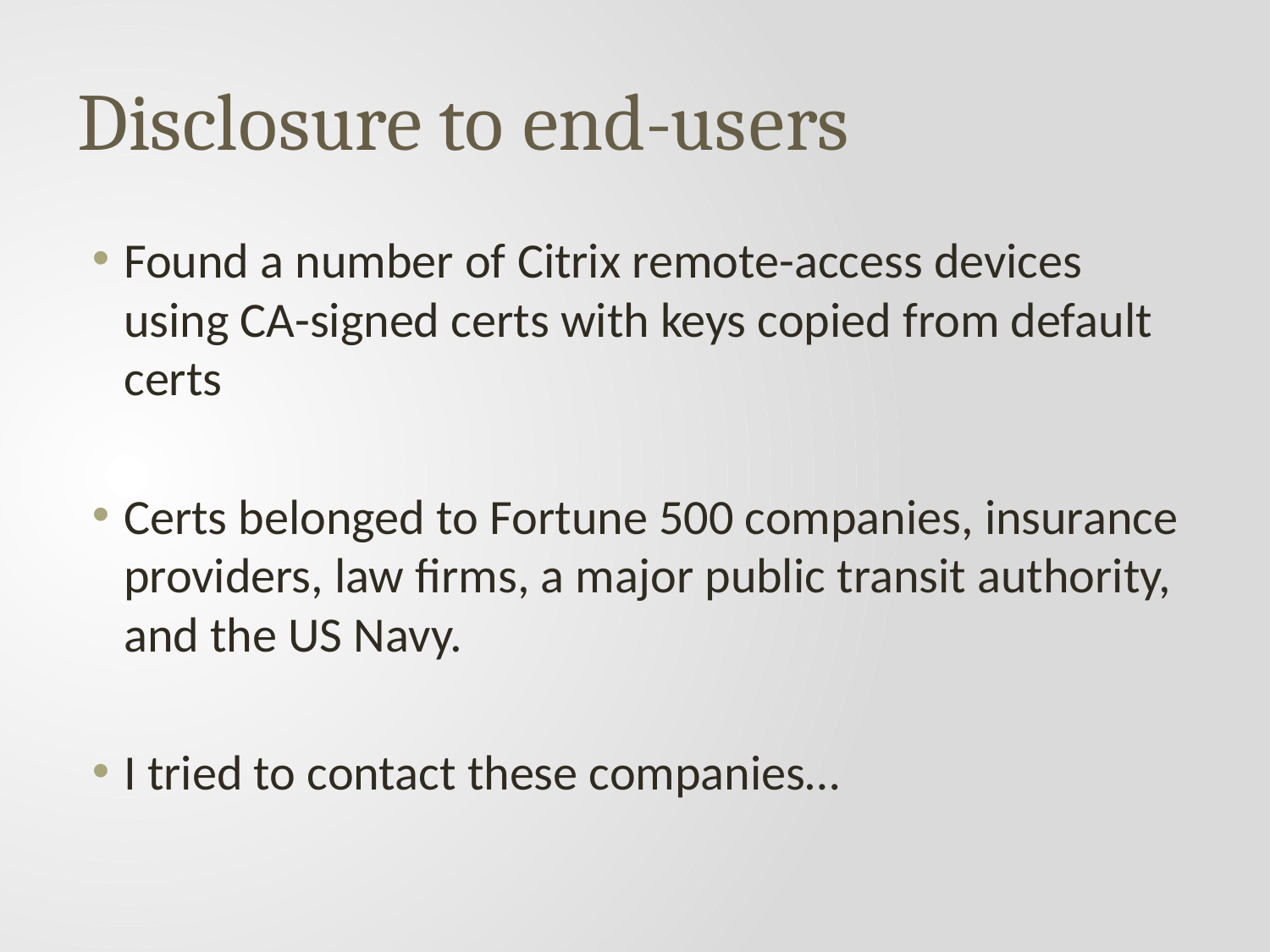

# Disclosure to end-users
Found a number of Citrix remote-access devices using CA-signed certs with keys copied from default certs

Certs belonged to Fortune 500 companies, insurance providers, law firms, a major public transit authority, and the US Navy.

I tried to contact these companies…